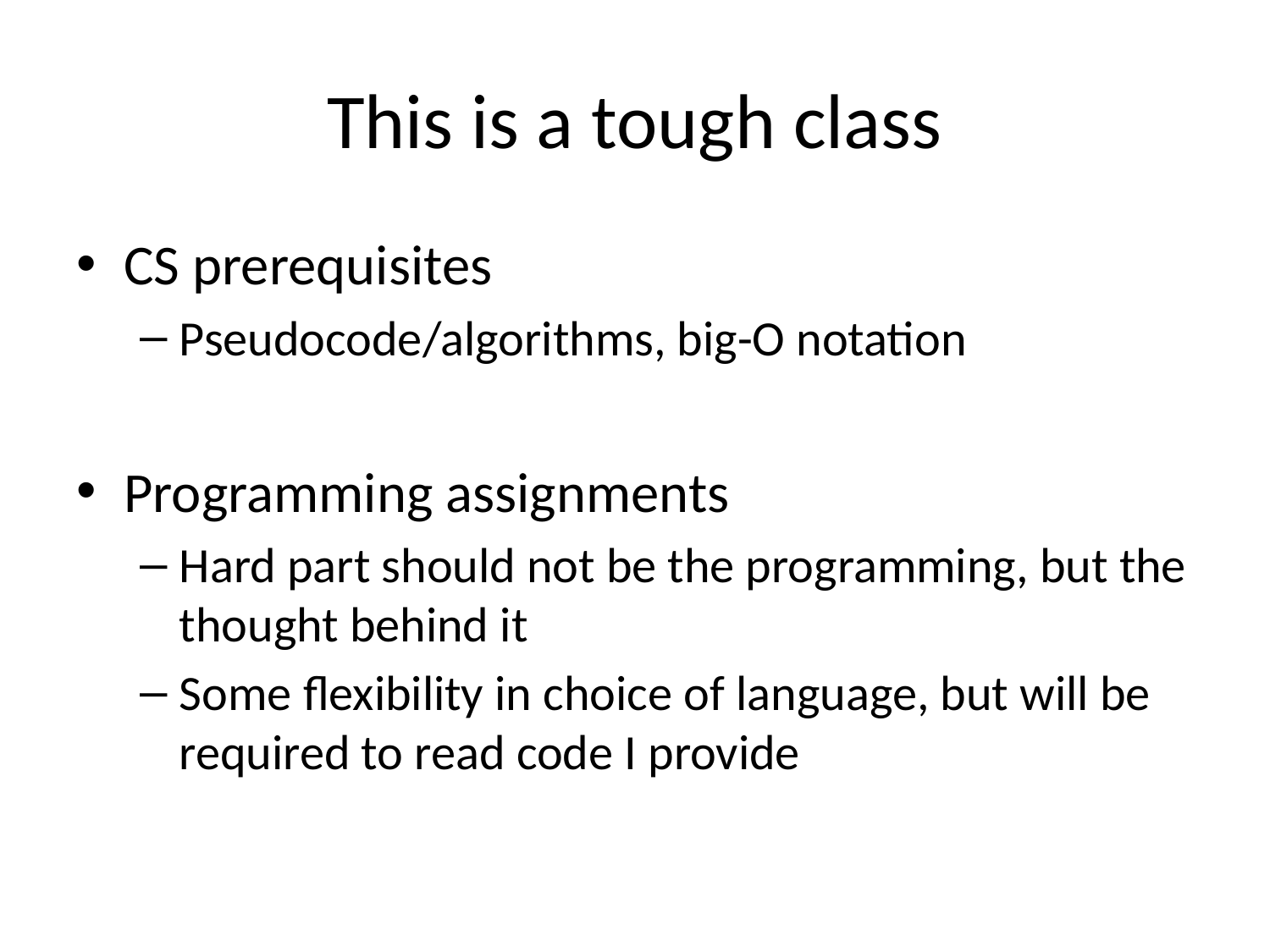

# This is a tough class
CS prerequisites
Pseudocode/algorithms, big-O notation

Programming assignments
Hard part should not be the programming, but the thought behind it
Some flexibility in choice of language, but will be required to read code I provide